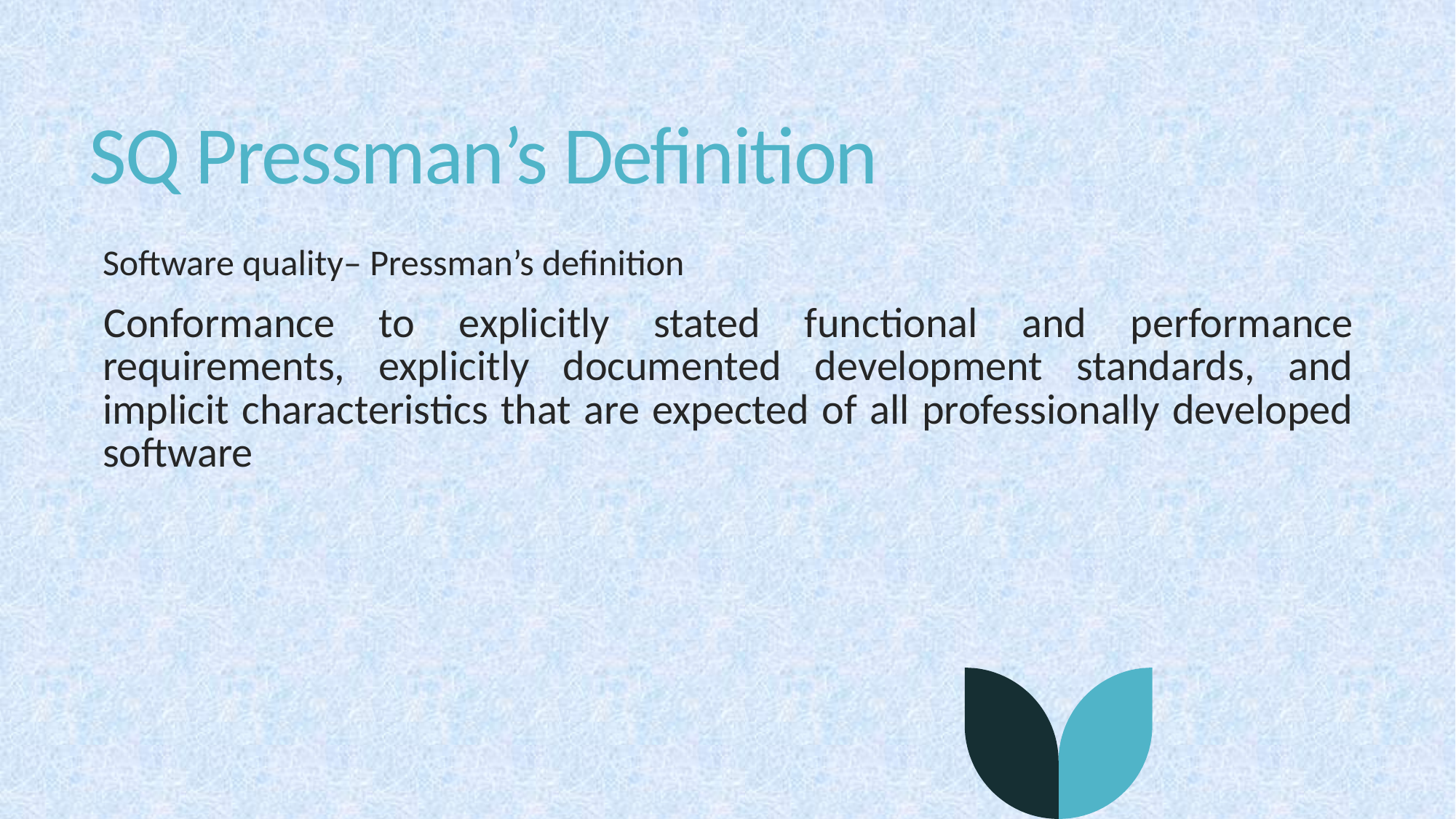

# SQ Pressman’s Definition
Software quality– Pressman’s definition
Conformance to explicitly stated functional and performance requirements, explicitly documented development standards, and implicit characteristics that are expected of all professionally developed software
12